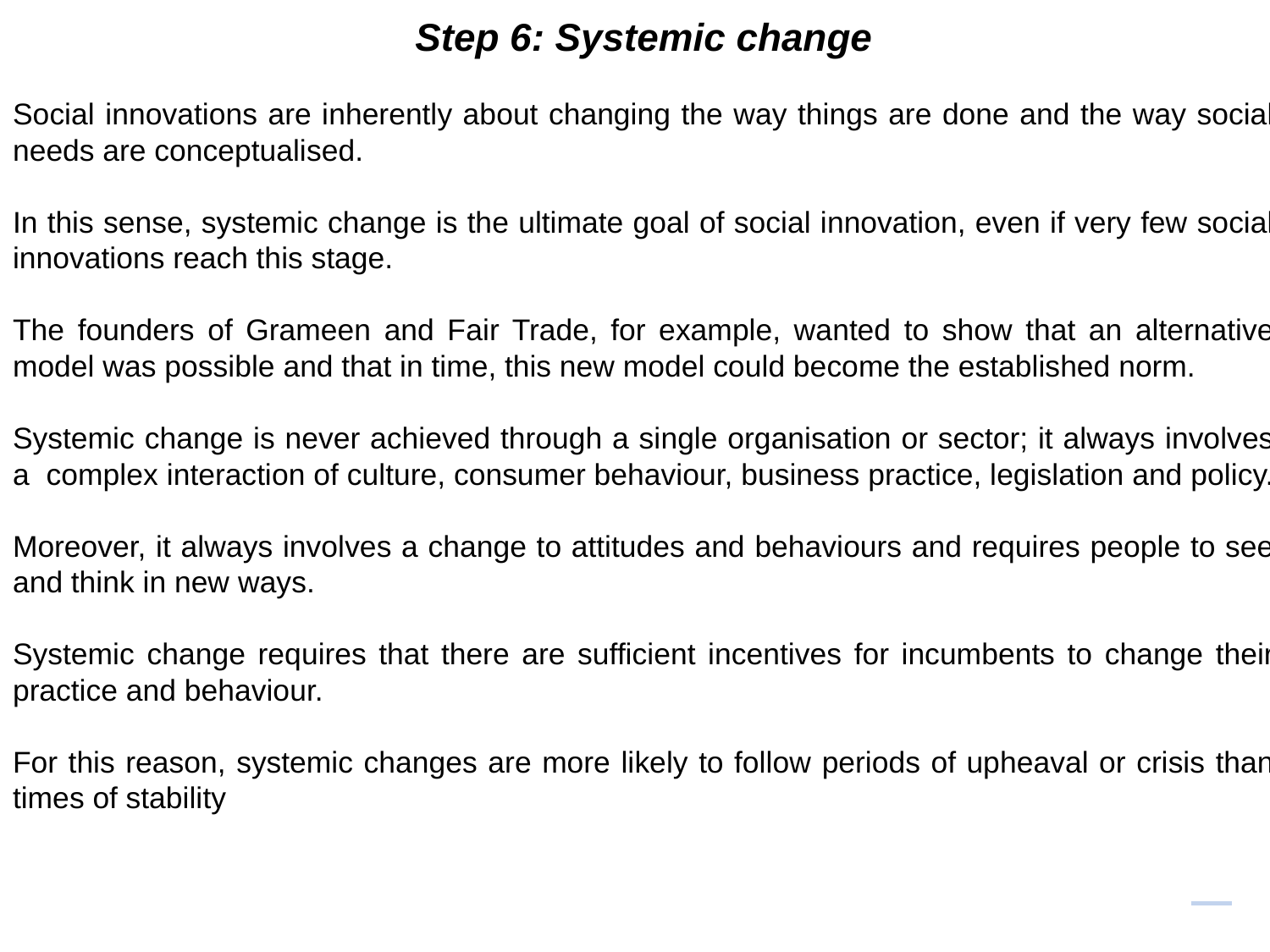

Step 6: Systemic change

Social innovations are inherently about changing the way things are done and the way social needs are conceptualised.

In this sense, systemic change is the ultimate goal of social innovation, even if very few social innovations reach this stage.

The founders of Grameen and Fair Trade, for example, wanted to show that an alternative model was possible and that in time, this new model could become the established norm.

Systemic change is never achieved through a single organisation or sector; it always involves a  complex interaction of culture, consumer behaviour, business practice, legislation and policy.

Moreover, it always involves a change to attitudes and behaviours and requires people to see and think in new ways.

Systemic change requires that there are sufficient incentives for incumbents to change their practice and behaviour.

For this reason, systemic changes are more likely to follow periods of upheaval or crisis than times of stability